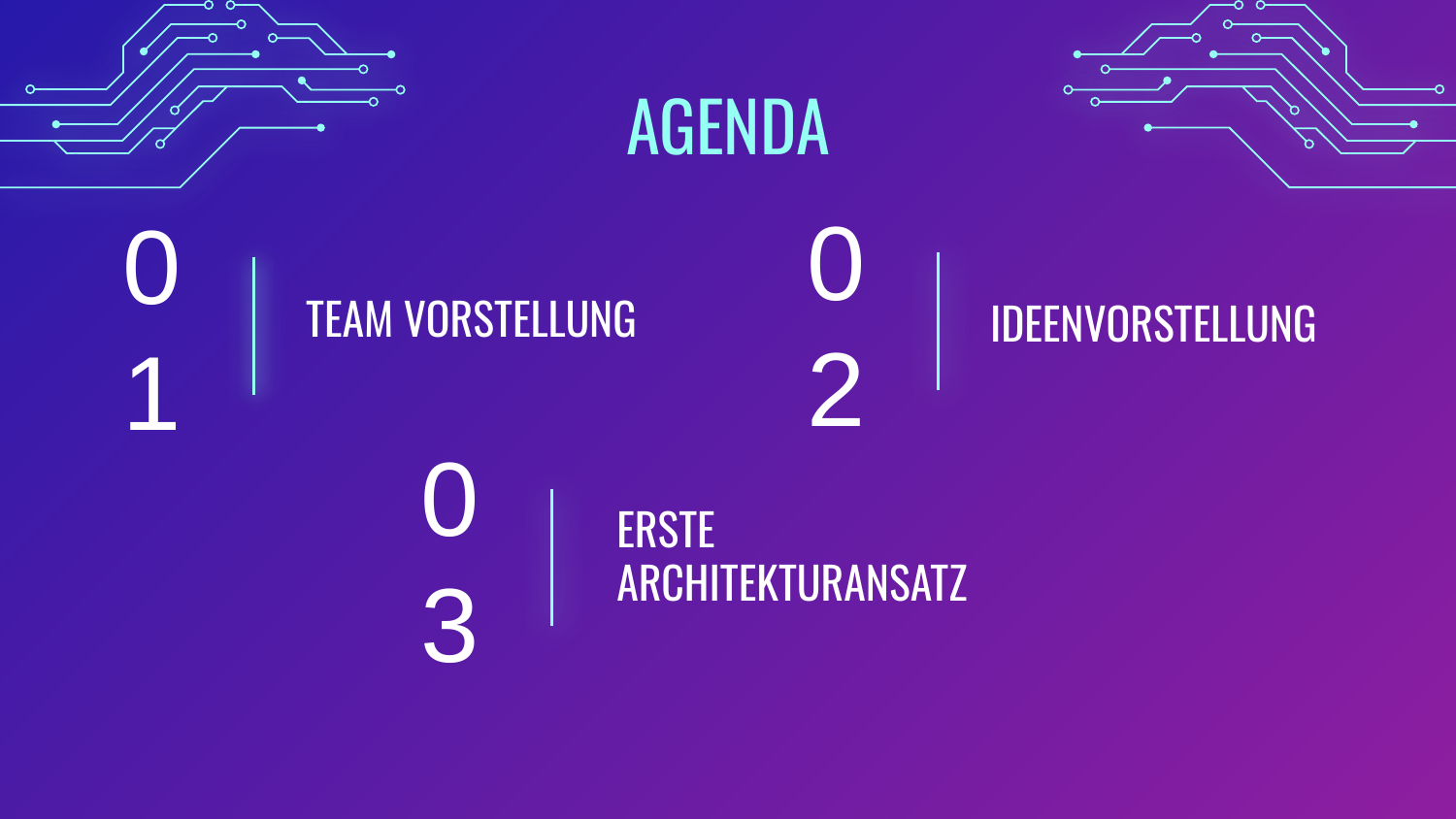

AGENDA
02
01
# TEAM VORSTELLUNG
IDEENVORSTELLUNG
03
ERSTE ARCHITEKTURANSATZ